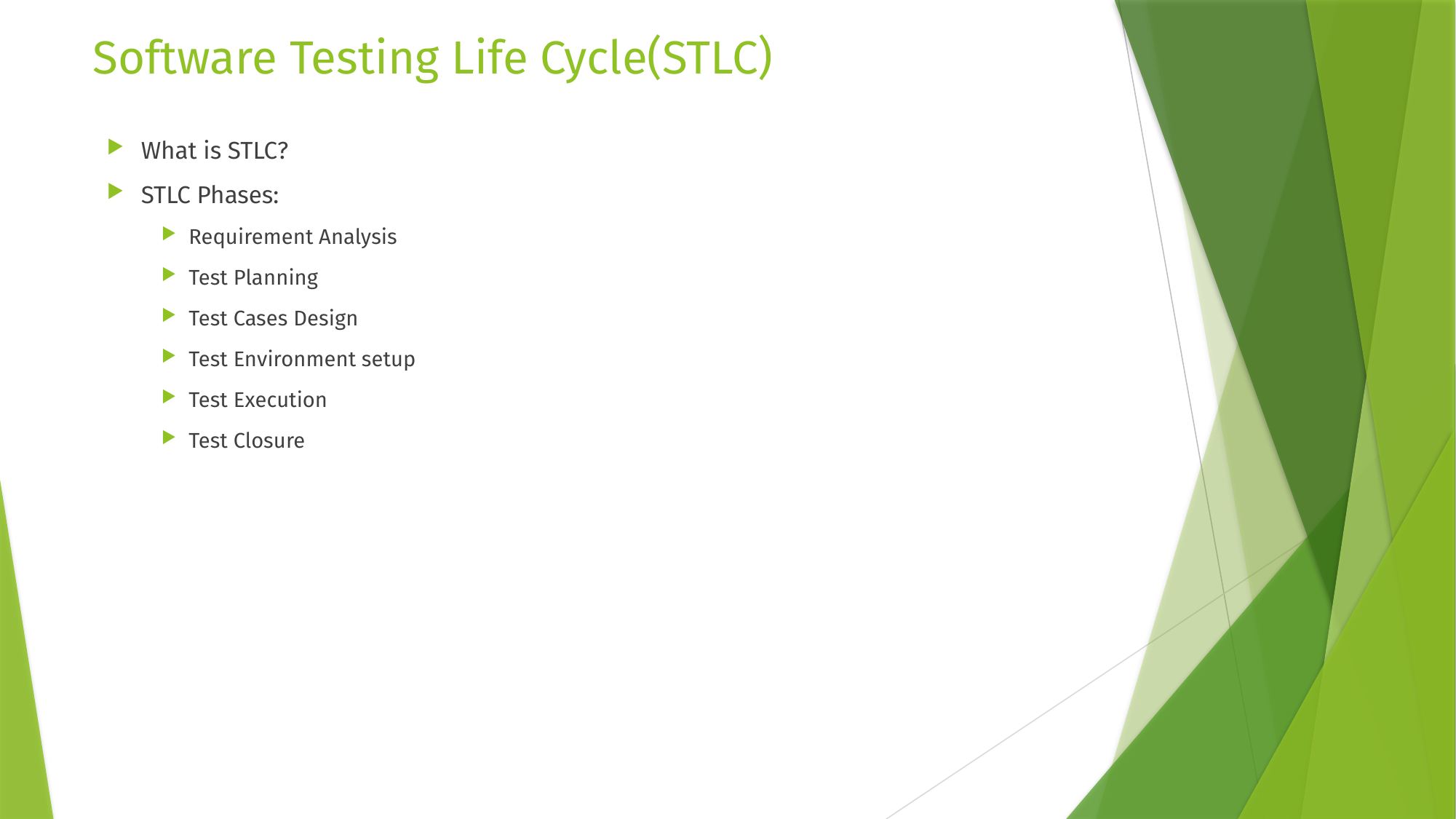

# Software Testing Life Cycle(STLC)

What is STLC?
STLC Phases:
Requirement Analysis
Test Planning
Test Cases Design
Test Environment setup
Test Execution
Test Closure